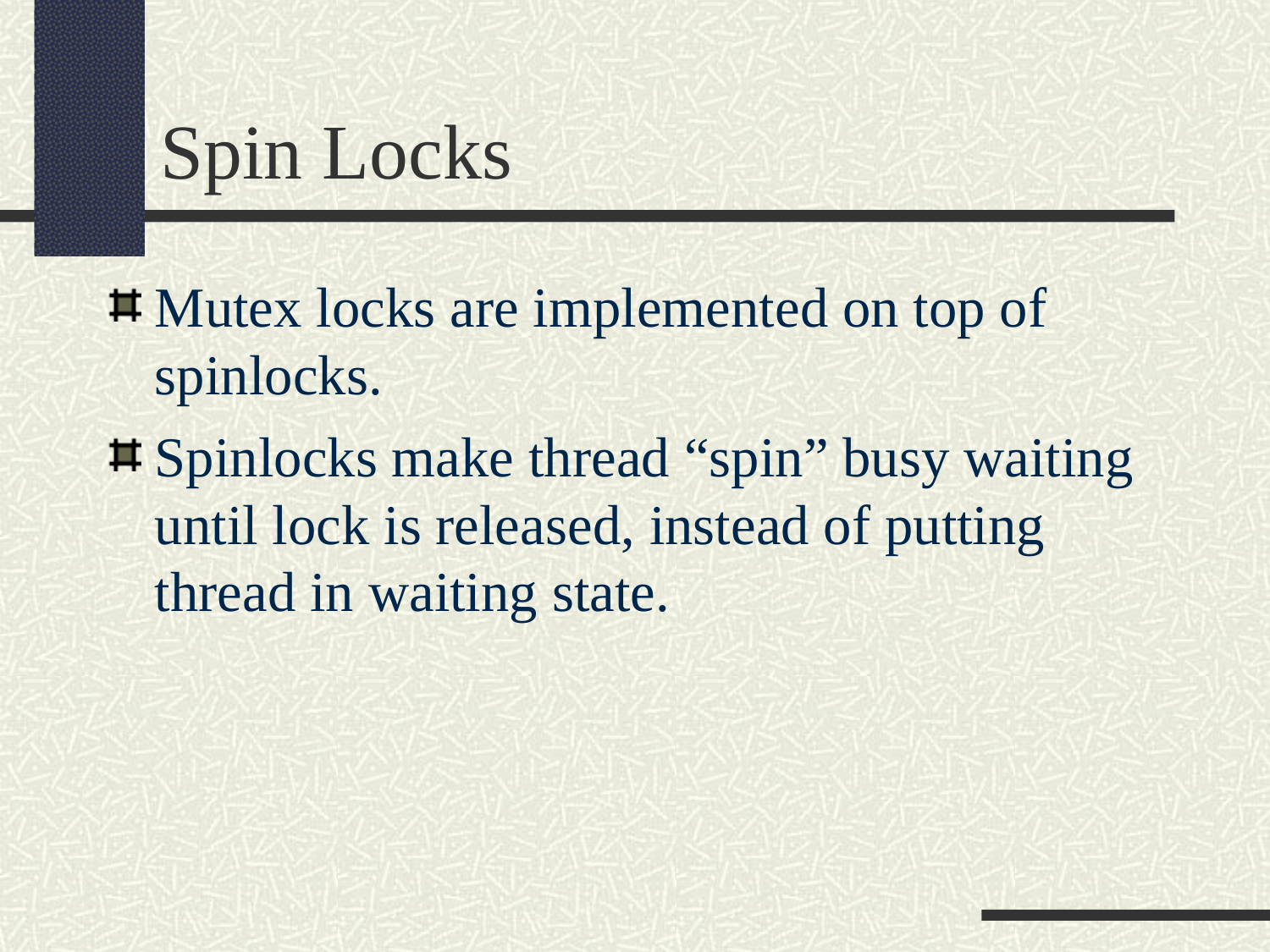

Spin Locks
Mutex locks are implemented on top of spinlocks.
Spinlocks make thread “spin” busy waiting until lock is released, instead of putting thread in waiting state.